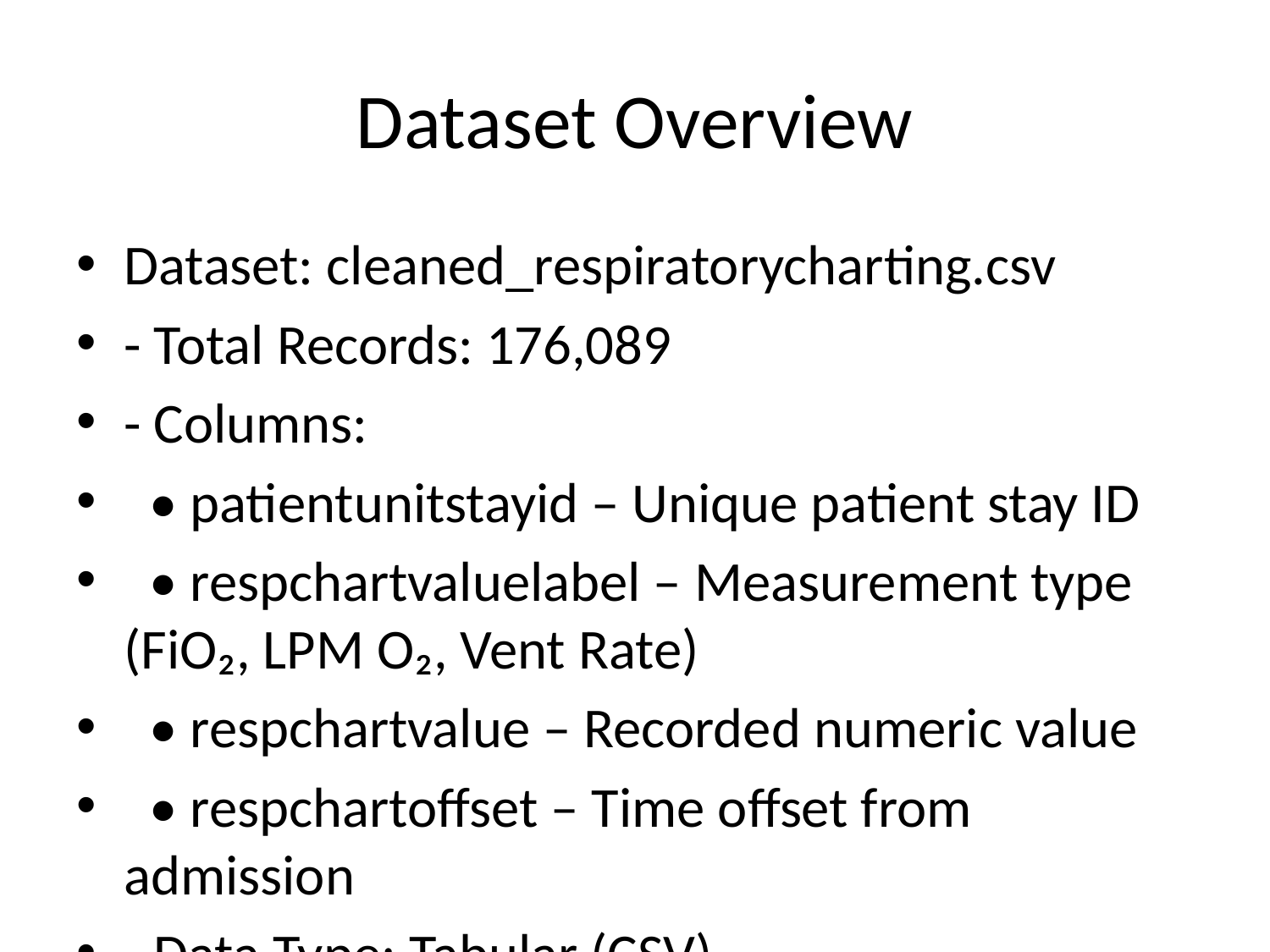

# Dataset Overview
Dataset: cleaned_respiratorycharting.csv
- Total Records: 176,089
- Columns:
  • patientunitstayid – Unique patient stay ID
  • respchartvaluelabel – Measurement type (FiO₂, LPM O₂, Vent Rate)
  • respchartvalue – Recorded numeric value
  • respchartoffset – Time offset from admission
- Data Type: Tabular (CSV)